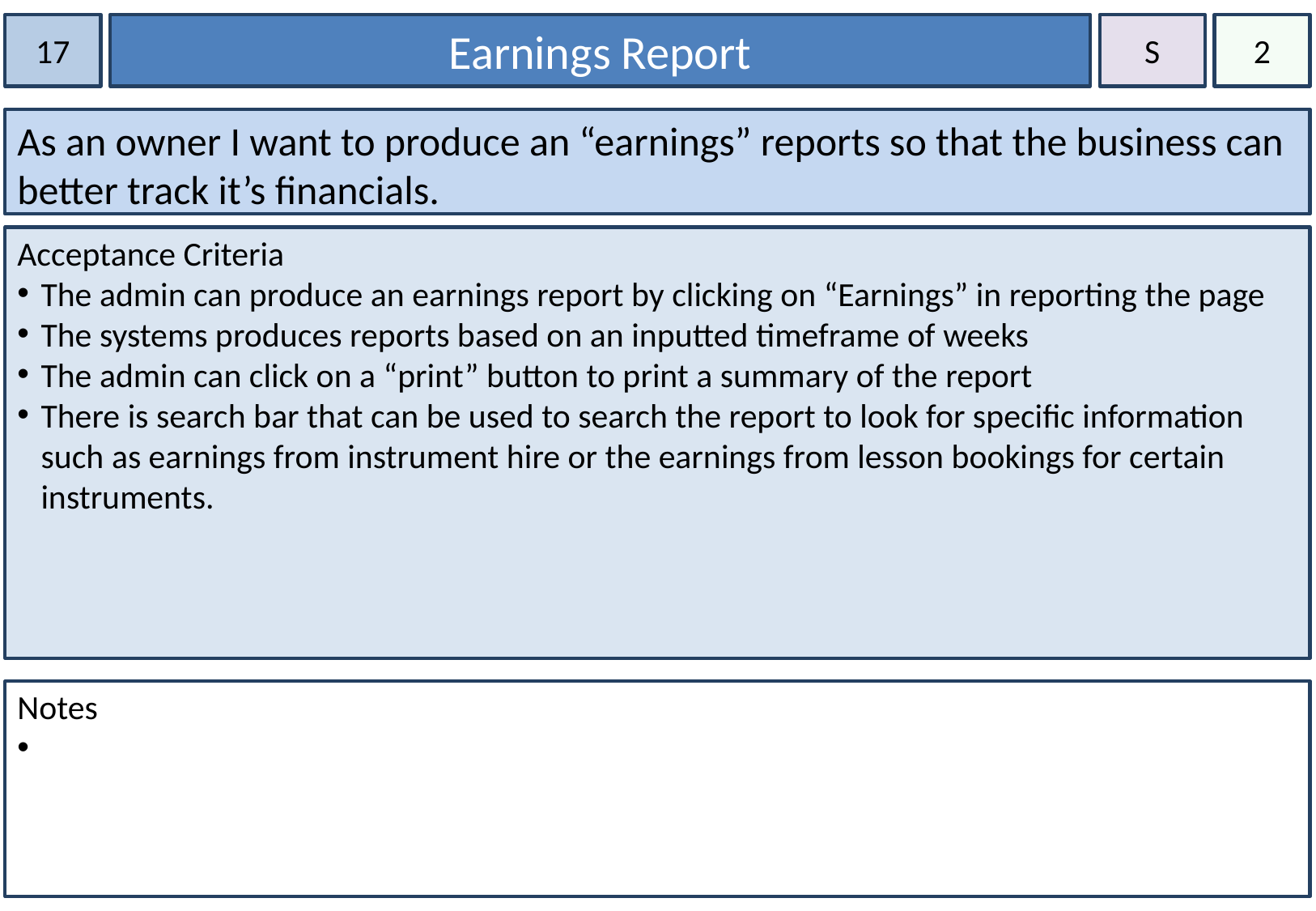

17
Earnings Report
S
2
As an owner I want to produce an “earnings” reports so that the business can better track it’s financials.
Acceptance Criteria
The admin can produce an earnings report by clicking on “Earnings” in reporting the page
The systems produces reports based on an inputted timeframe of weeks
The admin can click on a “print” button to print a summary of the report
There is search bar that can be used to search the report to look for specific information such as earnings from instrument hire or the earnings from lesson bookings for certain instruments.
Notes